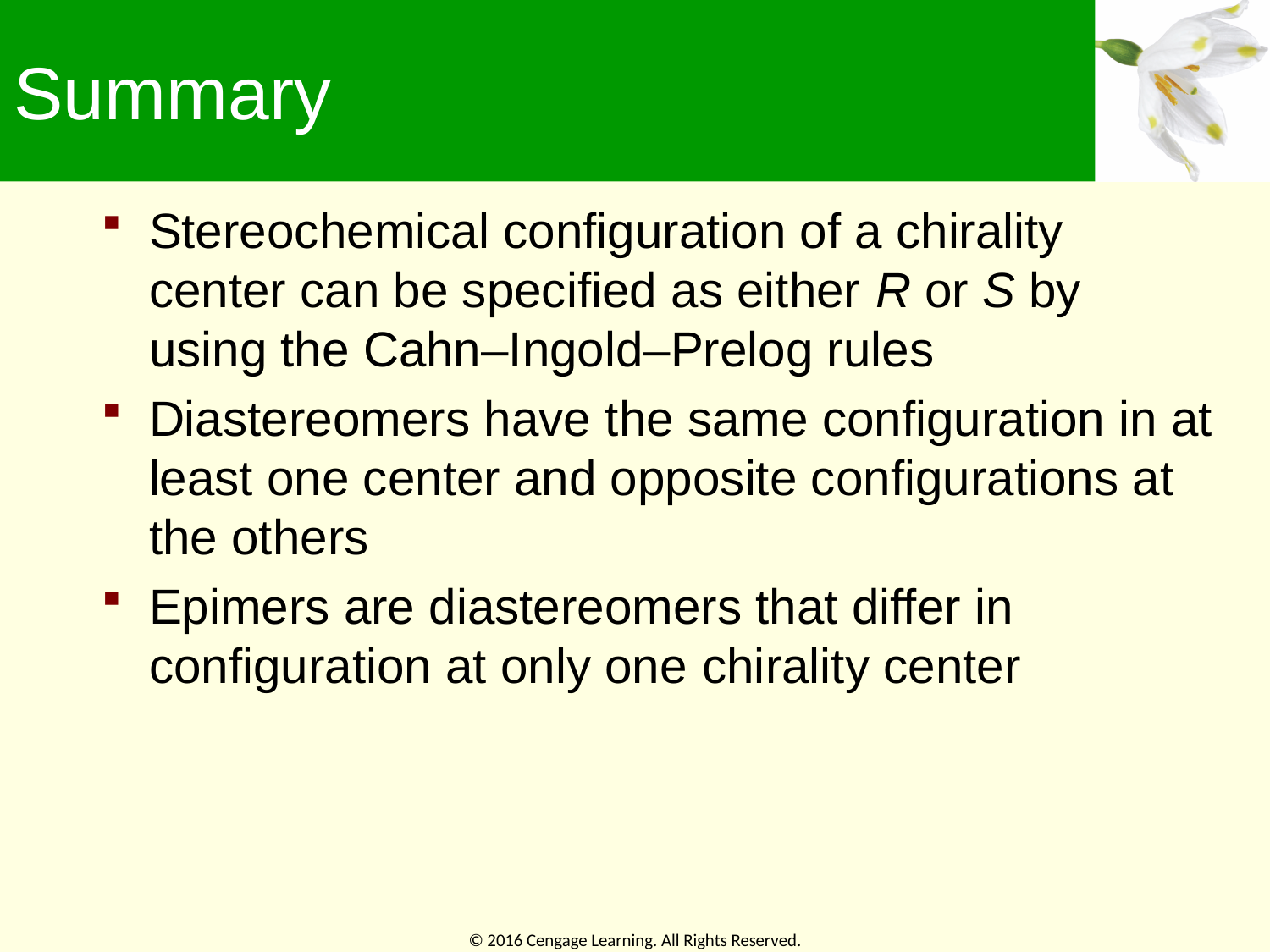

# Summary
Stereochemical configuration of a chirality center can be specified as either R or S by using the Cahn–Ingold–Prelog rules
Diastereomers have the same configuration in at least one center and opposite configurations at the others
Epimers are diastereomers that differ in configuration at only one chirality center